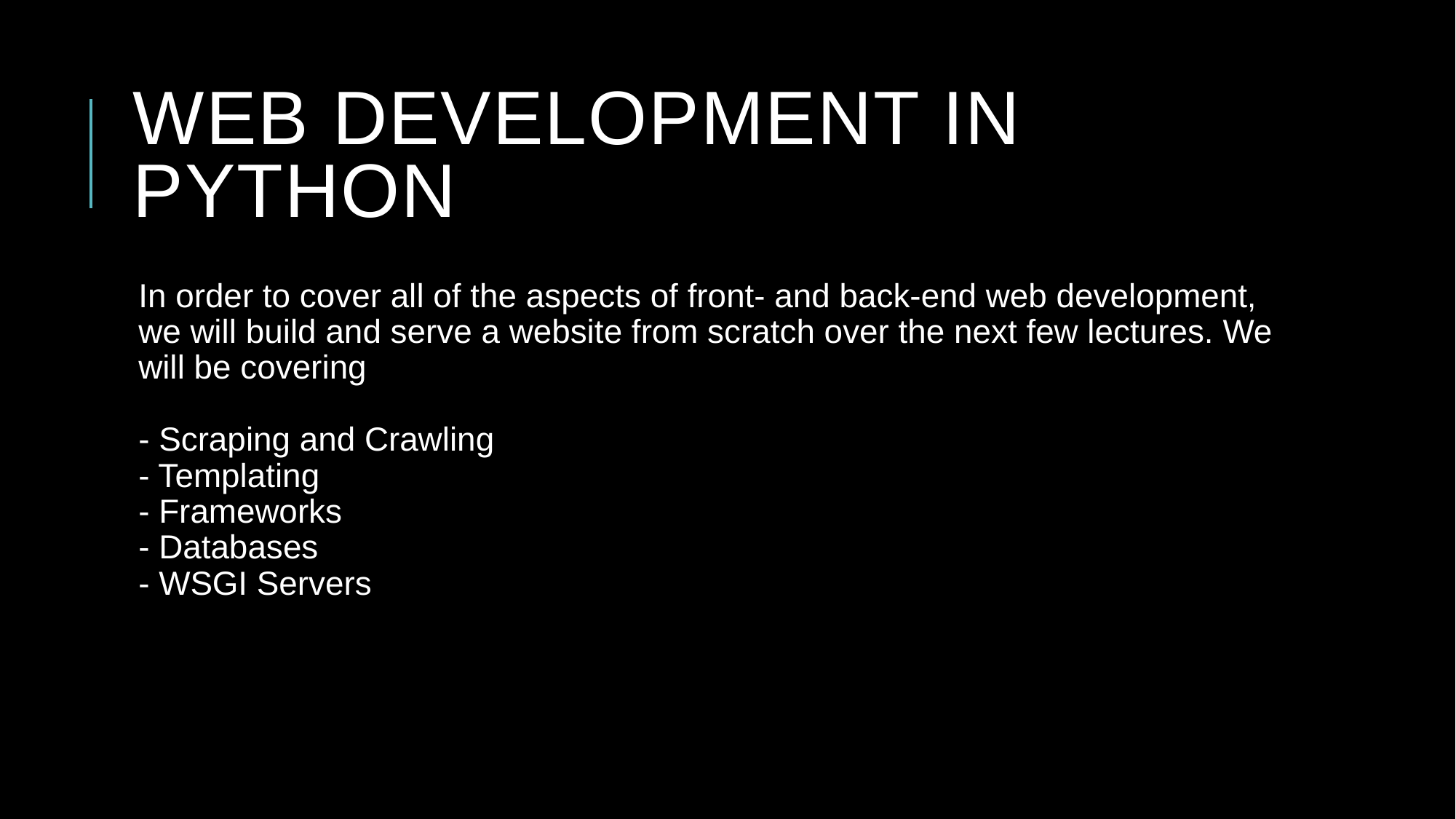

# Web development in Python
In order to cover all of the aspects of front- and back-end web development, we will build and serve a website from scratch over the next few lectures. We will be covering
- Scraping and Crawling
- Templating
- Frameworks
- Databases
- WSGI Servers